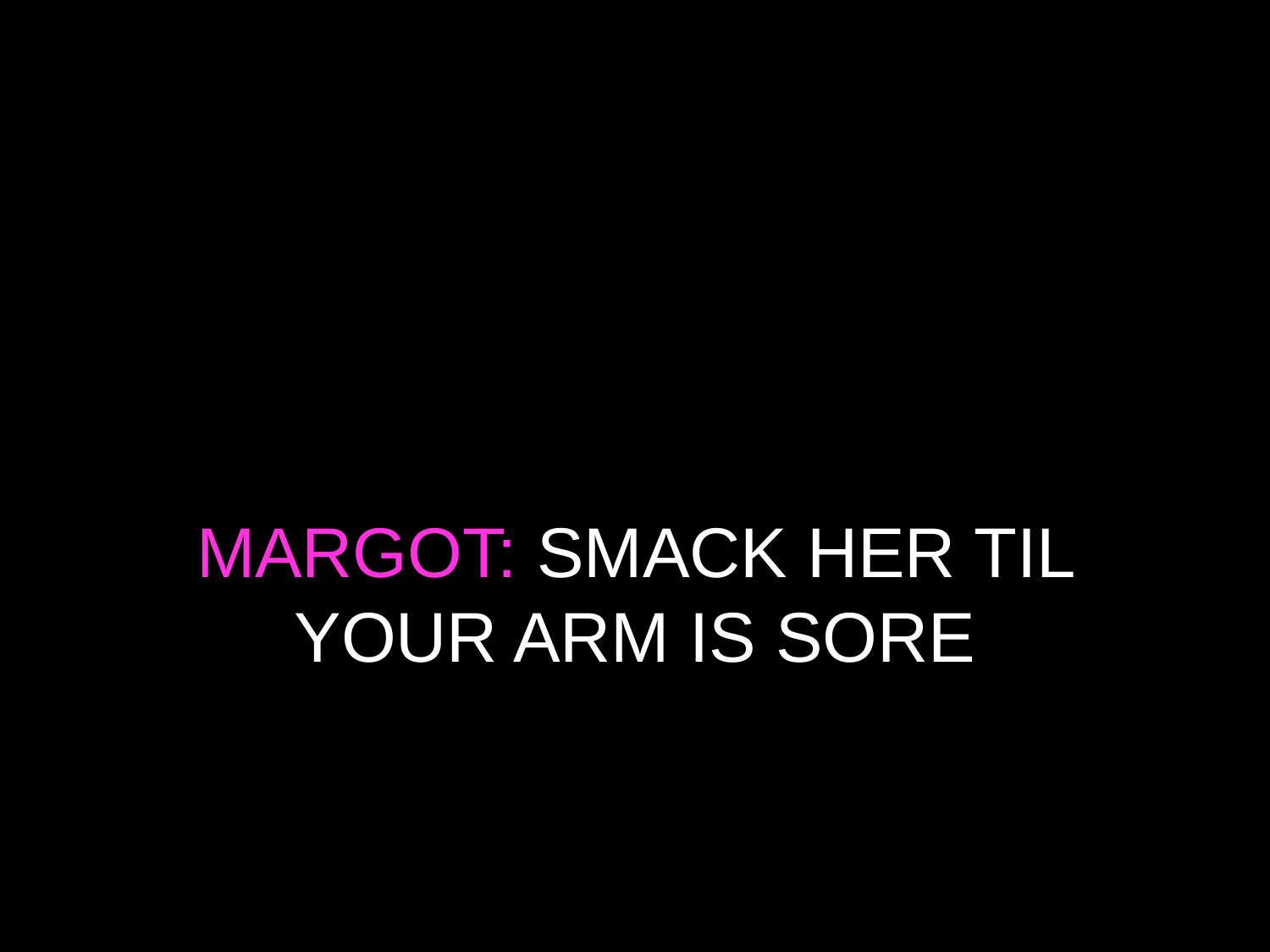

# MARGOT: SMACK HER TIL YOUR ARM IS SORE